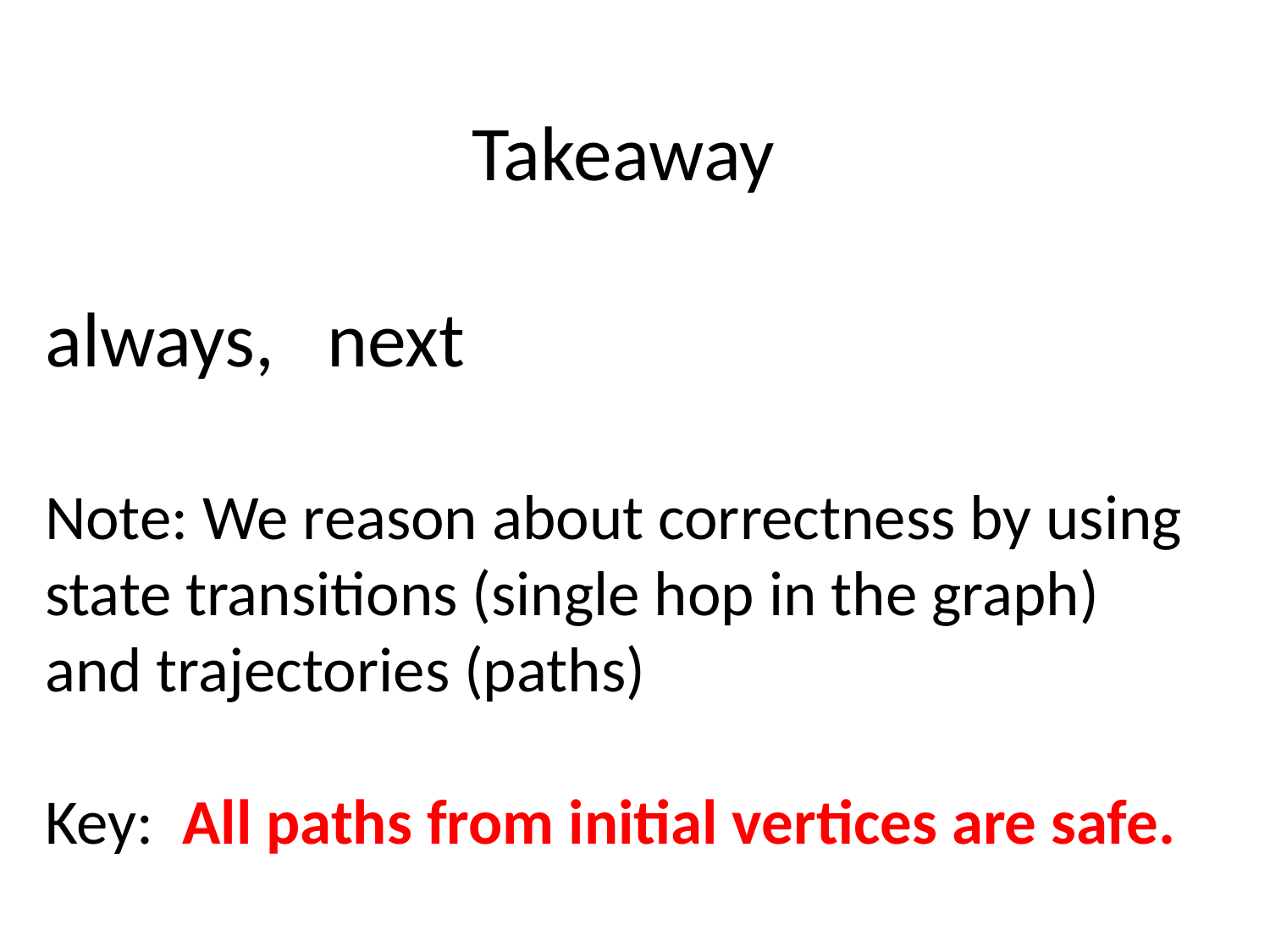

Takeaway

always,   next

Note: We reason about correctness by using state transitions (single hop in the graph) and trajectories (paths)

Key:  All paths from initial vertices are safe.